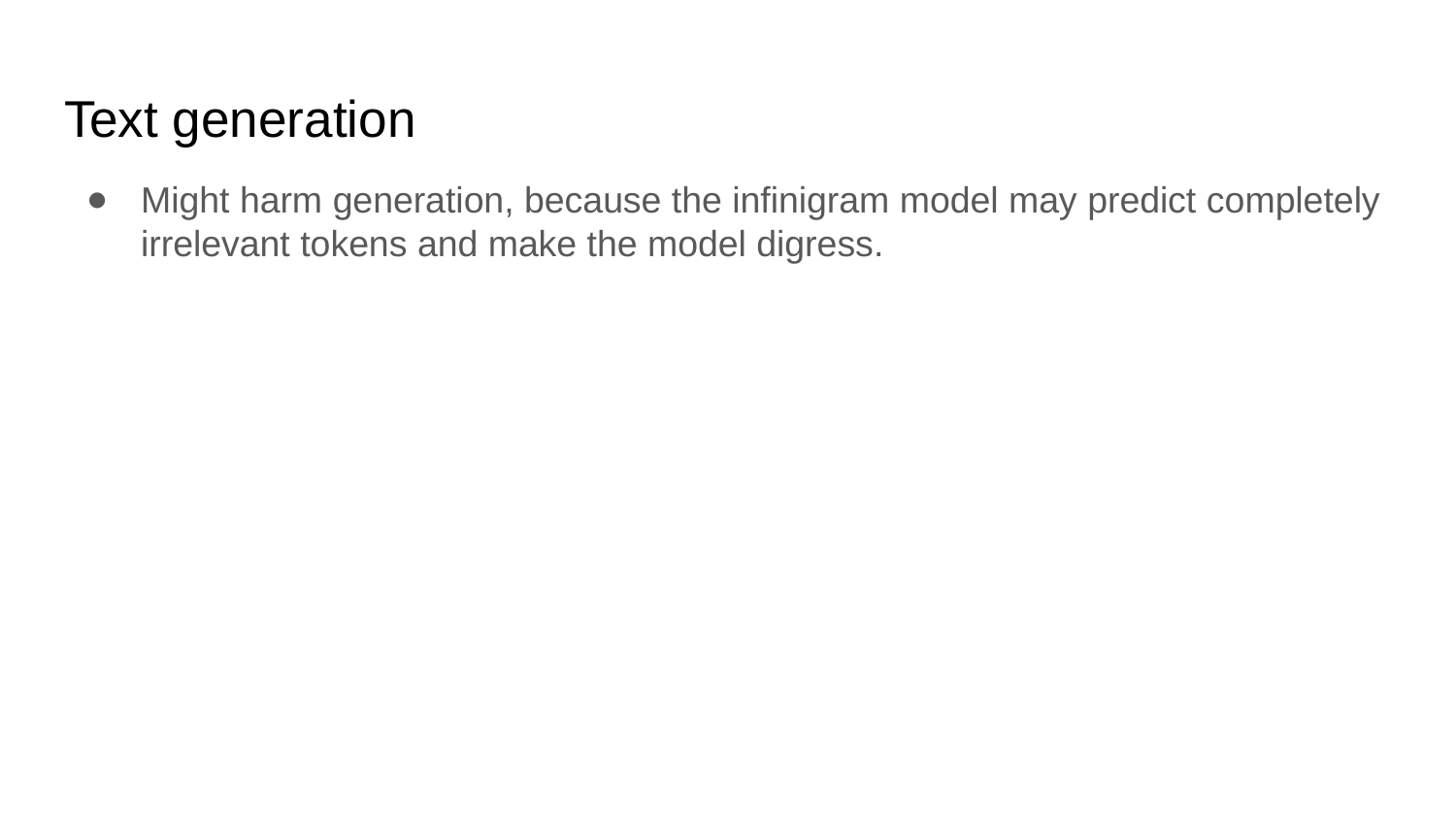

# Text generation
Might harm generation, because the infinigram model may predict completely irrelevant tokens and make the model digress.